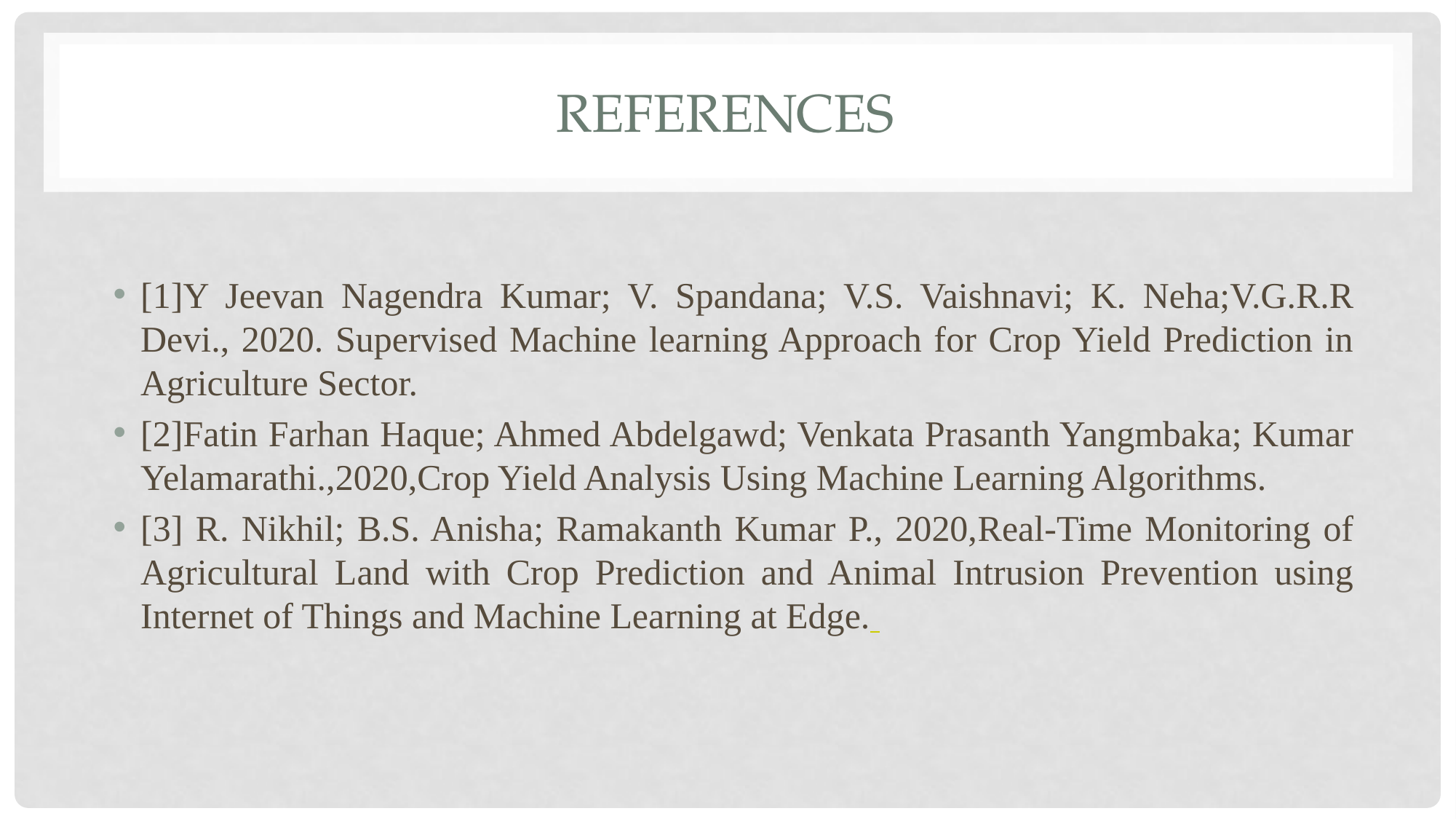

# REFERENCES

[1]Y Jeevan Nagendra Kumar; V. Spandana; V.S. Vaishnavi; K. Neha;V.G.R.R Devi., 2020. Supervised Machine learning Approach for Crop Yield Prediction in Agriculture Sector.
[2]Fatin Farhan Haque; Ahmed Abdelgawd; Venkata Prasanth Yangmbaka; Kumar Yelamarathi.,2020,Crop Yield Analysis Using Machine Learning Algorithms.
[3] R. Nikhil; B.S. Anisha; Ramakanth Kumar P., 2020,Real-Time Monitoring of Agricultural Land with Crop Prediction and Animal Intrusion Prevention using Internet of Things and Machine Learning at Edge.